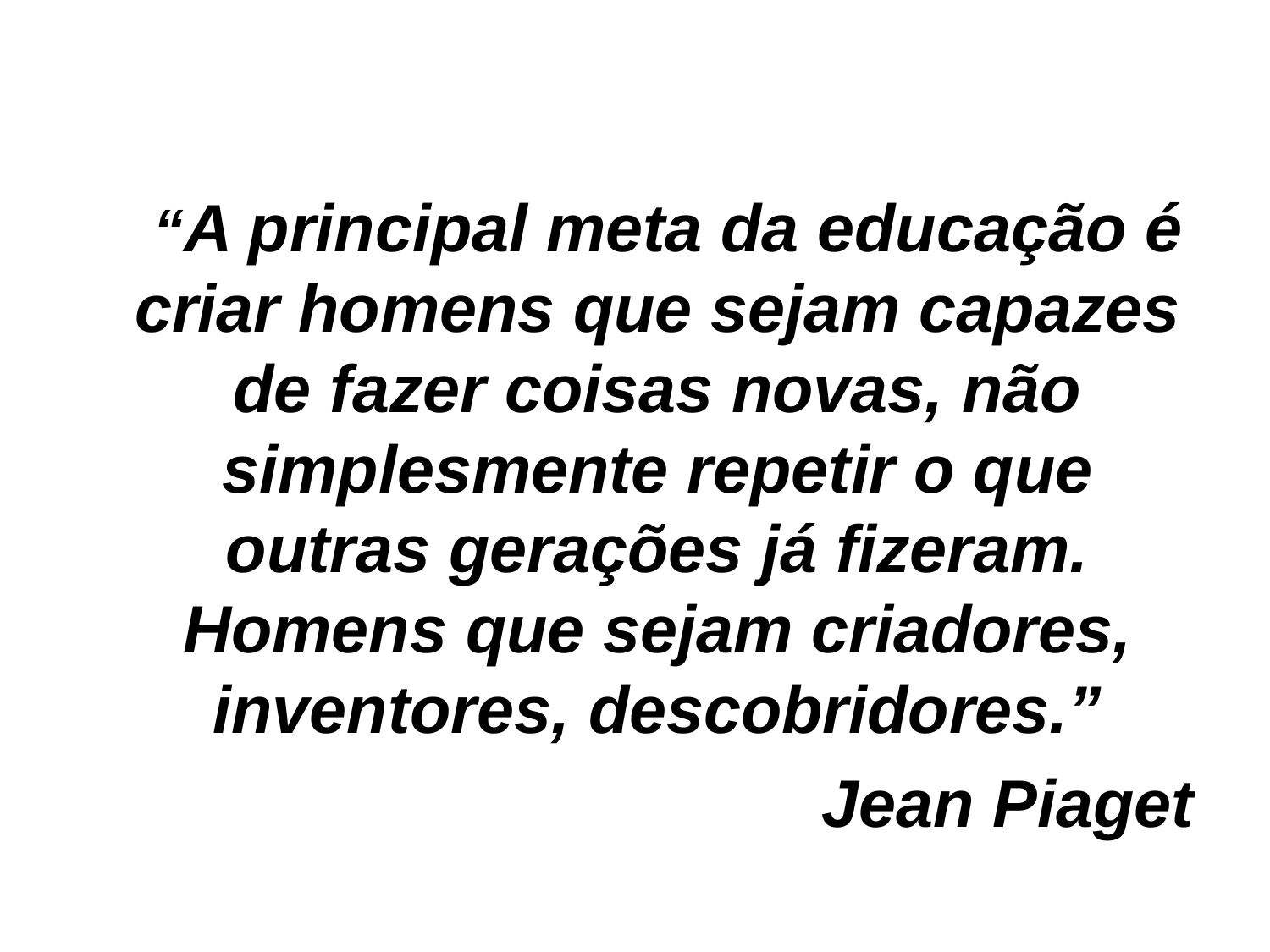

#
    “A principal meta da educação é criar homens que sejam capazes de fazer coisas novas, não simplesmente repetir o que outras gerações já fizeram. Homens que sejam criadores, inventores, descobridores.”
Jean Piaget